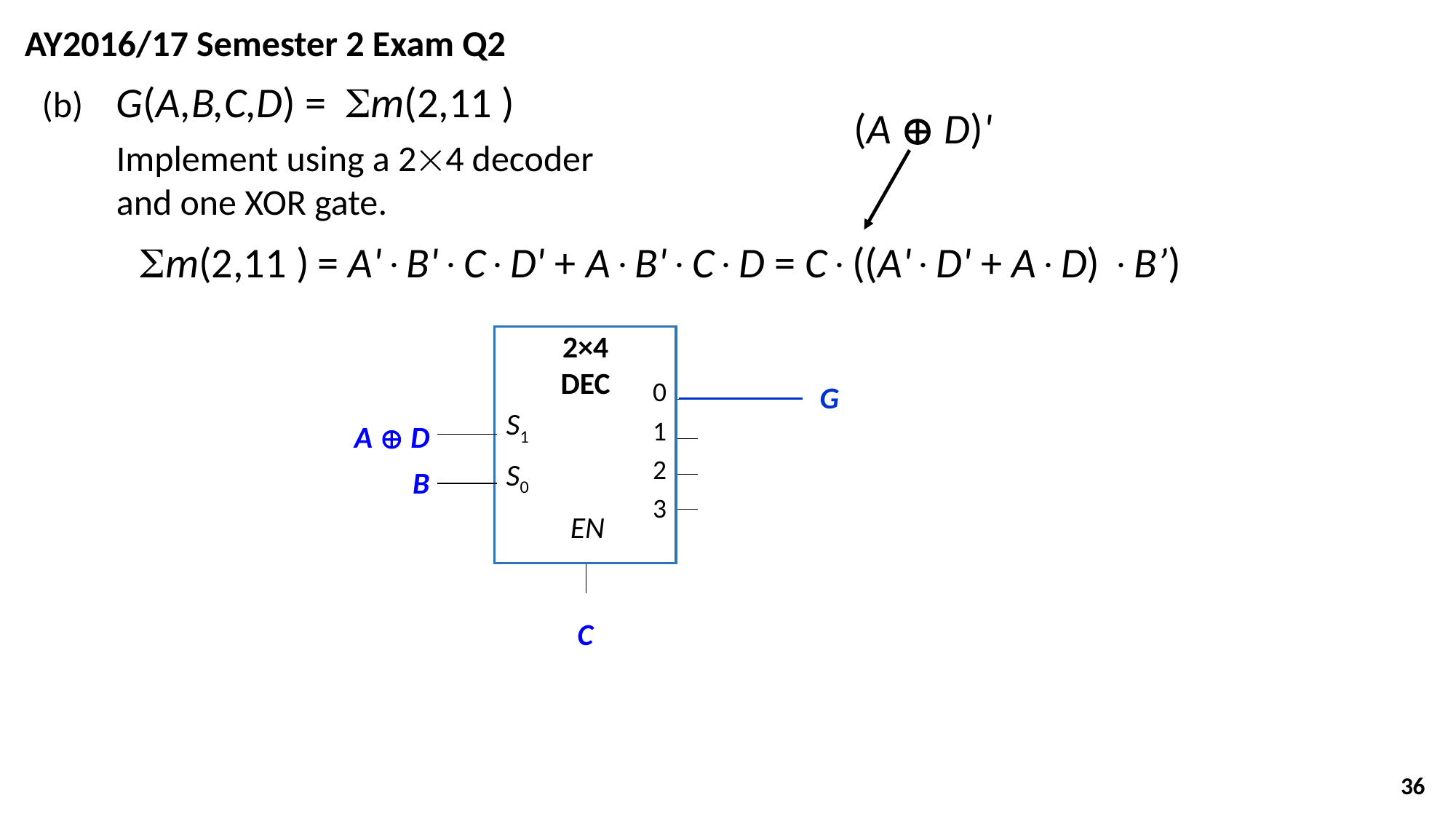

AY2016/17 Semester 2 Exam Q2
(b)	G(A,B,C,D) =  Σm(2,11 )
	Implement using a 2×4 decoder and one XOR gate.
(A ⊕ D)'
Σm(2,11 ) = A'⋅B'⋅C⋅D' + A⋅B'⋅C⋅D = C⋅((A'⋅D' + A⋅D) ⋅B’)

2×4
DEC
0
1
2
3
S1
S0
EN
G

A ⊕ D
B
C
36